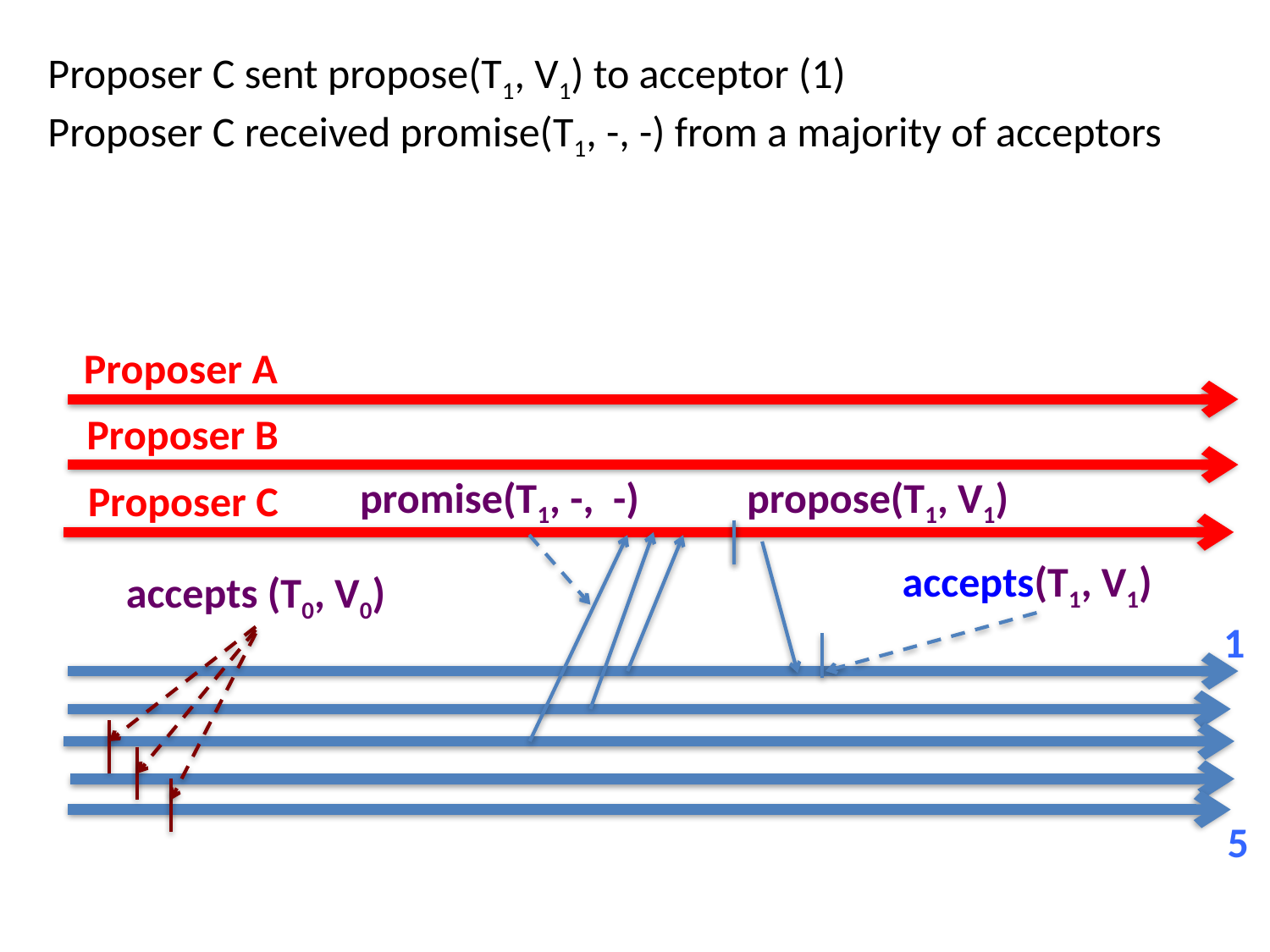

Proposer C sent propose(T1, V1) to acceptor (1)
Proposer C received promise(T1, -, -) from a majority of acceptors
Proposer A
Proposer B
promise(T1, -,  -)
propose(T1, V1)
Proposer C
accepts(T1, V1)
accepts (T0, V0)
1
5